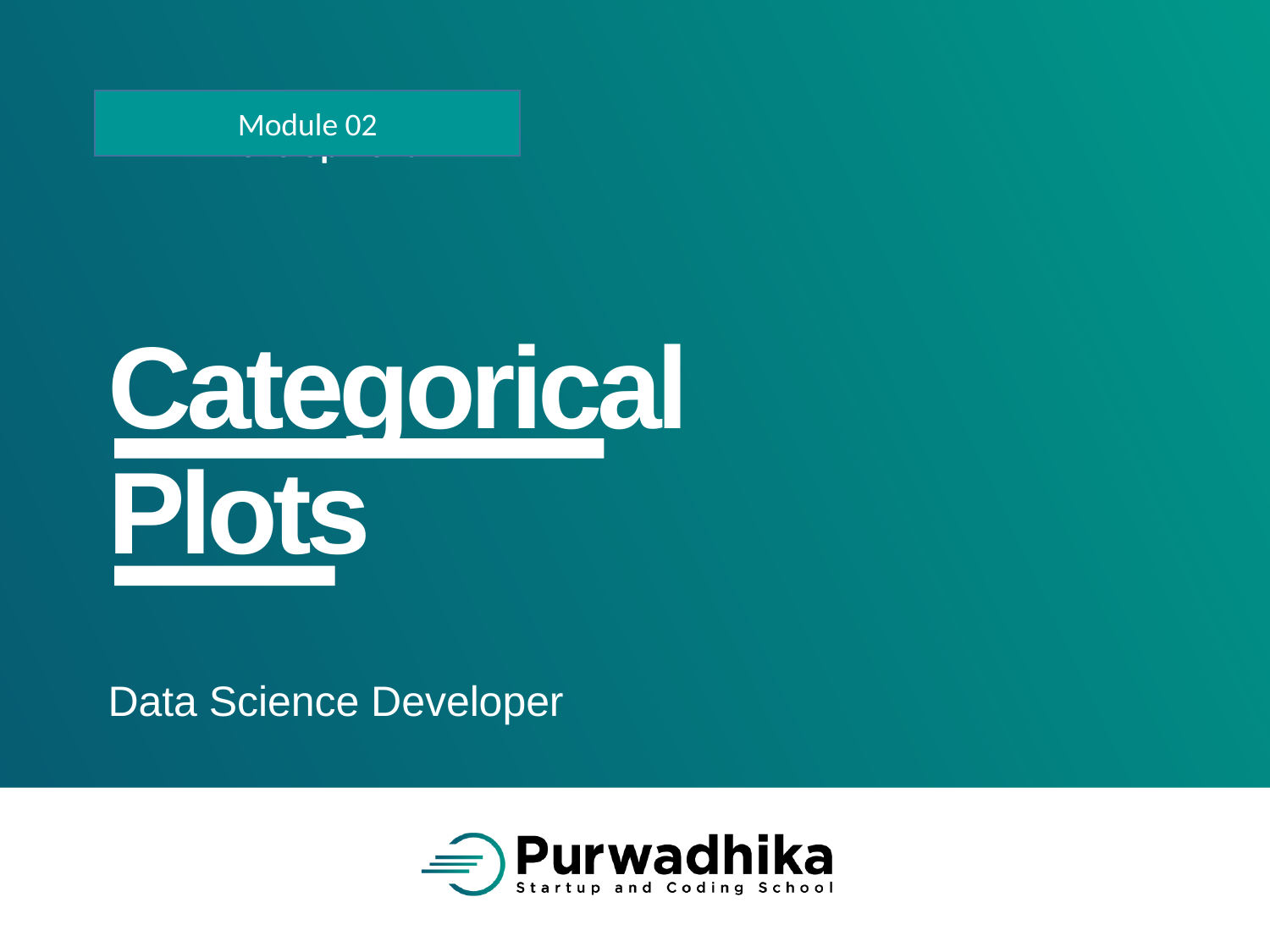

Module 02
# Categorical Plots

Data Science Developer